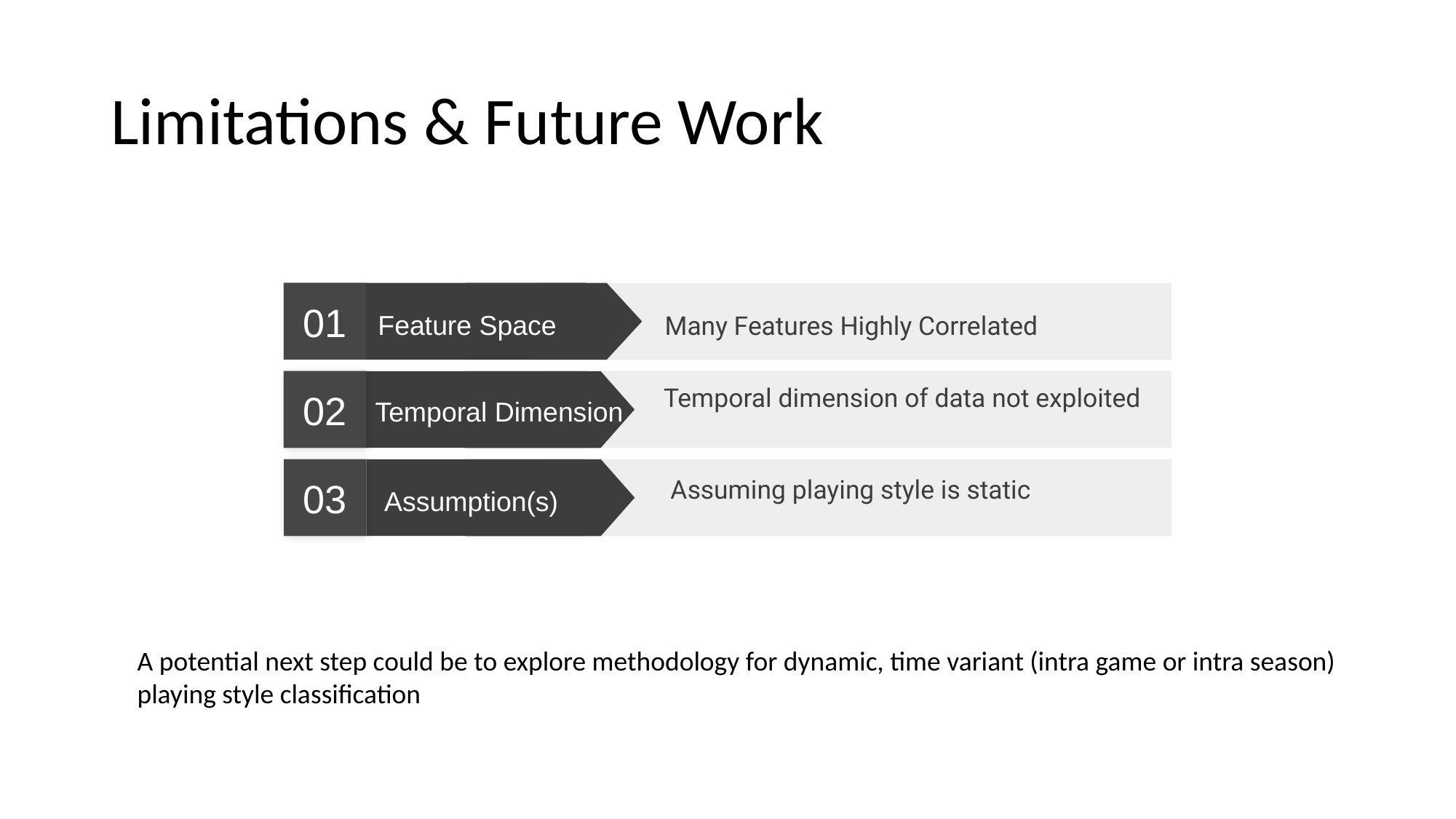

# Limitations & Future Work

01

Many Features Highly Correlated
Feature Space

Temporal dimension of data not exploited

02

Temporal Dimension

Assuming playing style is static

03

Assumption(s)
A potential next step could be to explore methodology for dynamic, time variant (intra game or intra season) playing style classification